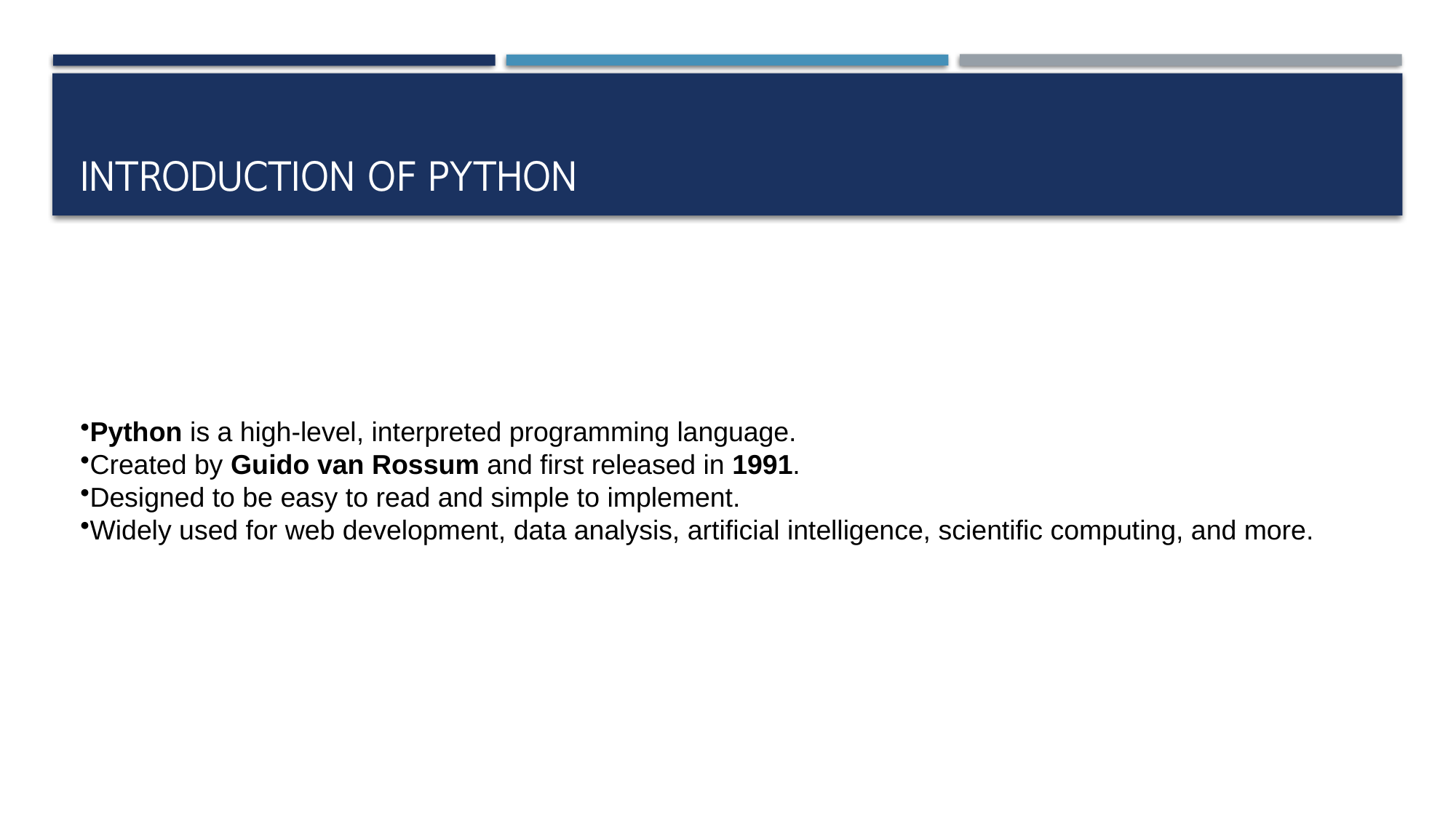

# Introduction of Python
Python is a high-level, interpreted programming language.
Created by Guido van Rossum and first released in 1991.
Designed to be easy to read and simple to implement.
Widely used for web development, data analysis, artificial intelligence, scientific computing, and more.